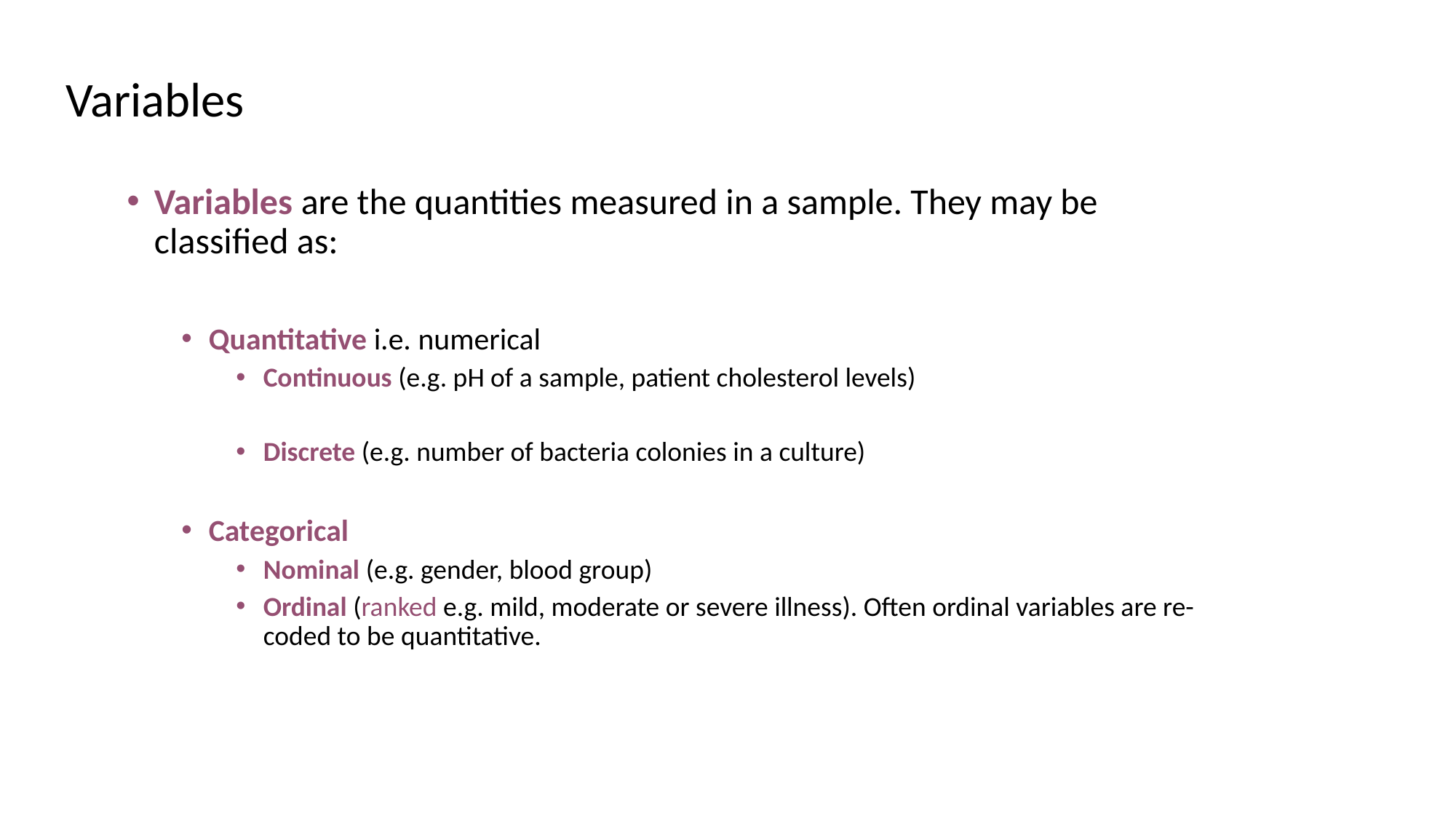

# Variables
Variables are the quantities measured in a sample. They may be classified as:

Quantitative i.e. numerical
Continuous (e.g. pH of a sample, patient cholesterol levels)

Discrete (e.g. number of bacteria colonies in a culture)

Categorical
Nominal (e.g. gender, blood group)
Ordinal (ranked e.g. mild, moderate or severe illness). Often ordinal variables are re-coded to be quantitative.